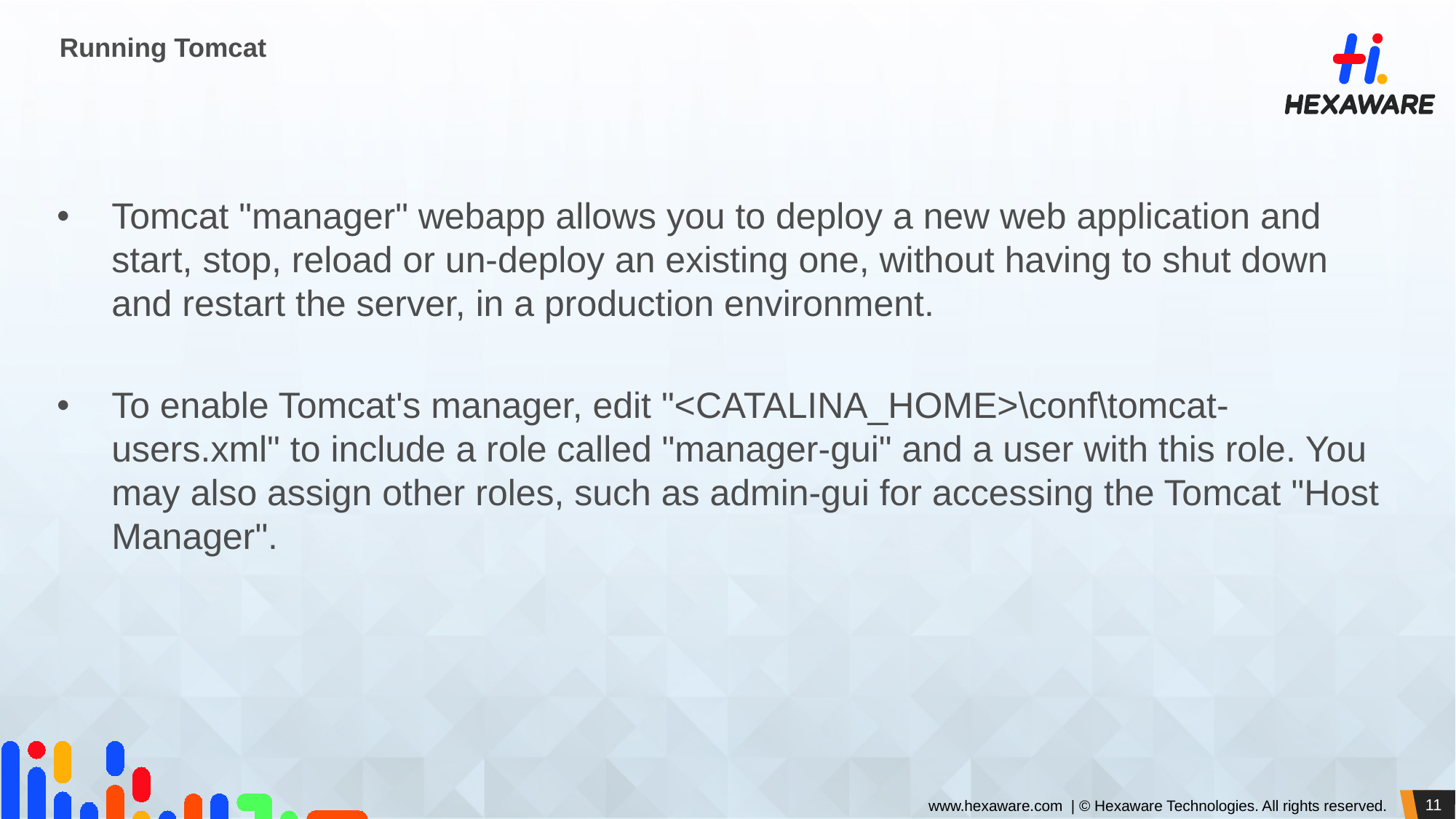

# Running Tomcat
Tomcat "manager" webapp allows you to deploy a new web application and  start, stop, reload or un-deploy an existing one, without having to shut down and restart the server, in a production environment.

To enable Tomcat's manager, edit "<CATALINA_HOME>\conf\tomcat-users.xml" to include a role called "manager-gui" and a user with this role. You may also assign other roles, such as admin-gui for accessing the Tomcat "Host Manager".